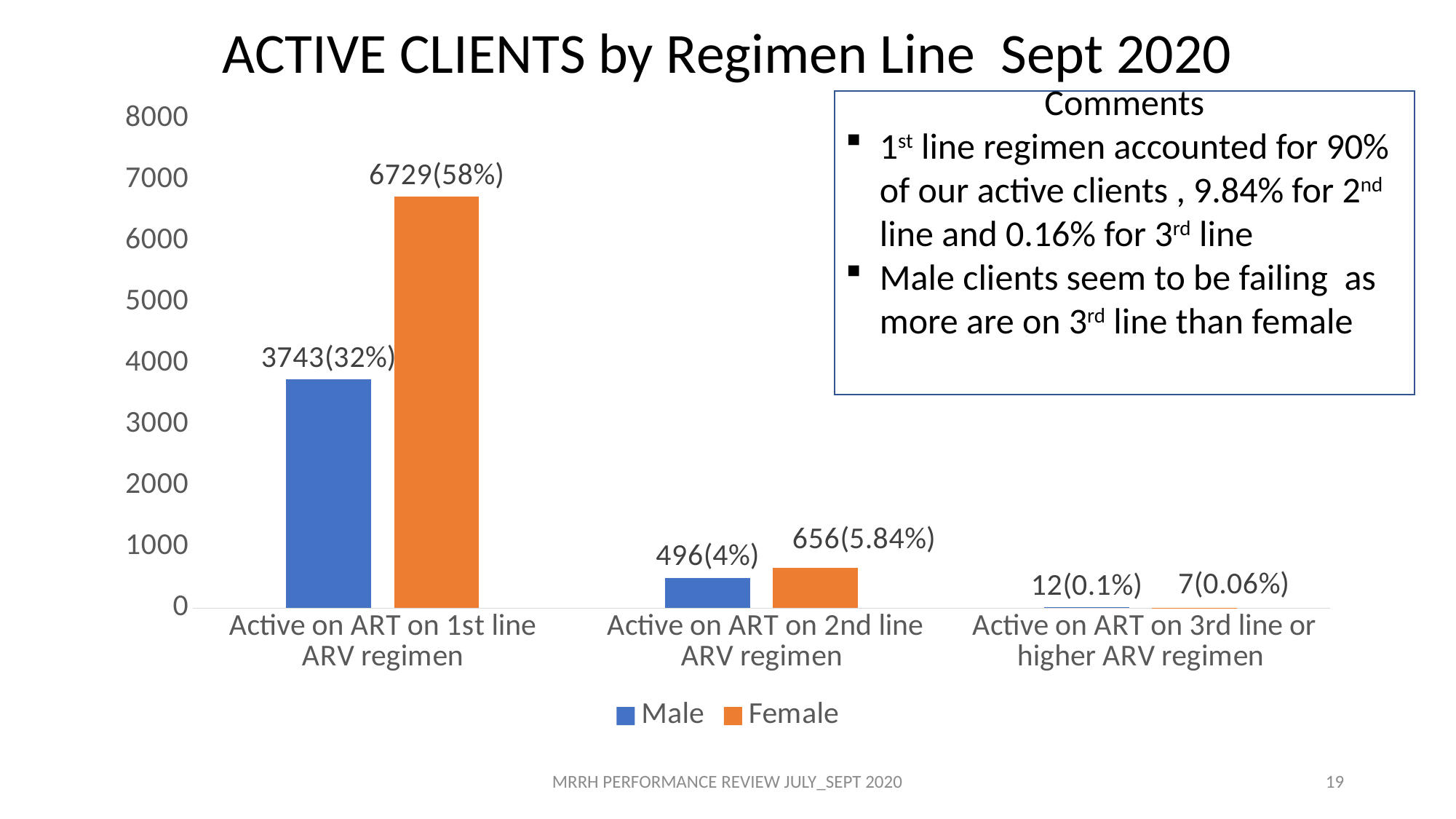

# ACTIVE CLIENTS by Regimen Line  Sept 2020

### Chart

| Category | Male | Female |
|---|---|---|
| Active on ART on 1st line ARV regimen | 3743.0 | 6729.0 |
|  Active on ART on 2nd line ARV regimen | 496.0 | 656.0 |
|  Active on ART on 3rd line or higher ARV regimen | 12.0 | 7.0 |
Comments
1st line regimen accounted for 90% of our active clients , 9.84% for 2nd line and 0.16% for 3rd line
Male clients seem to be failing  as more are on 3rd line than female

MRRH PERFORMANCE REVIEW JULY_SEPT 2020
19